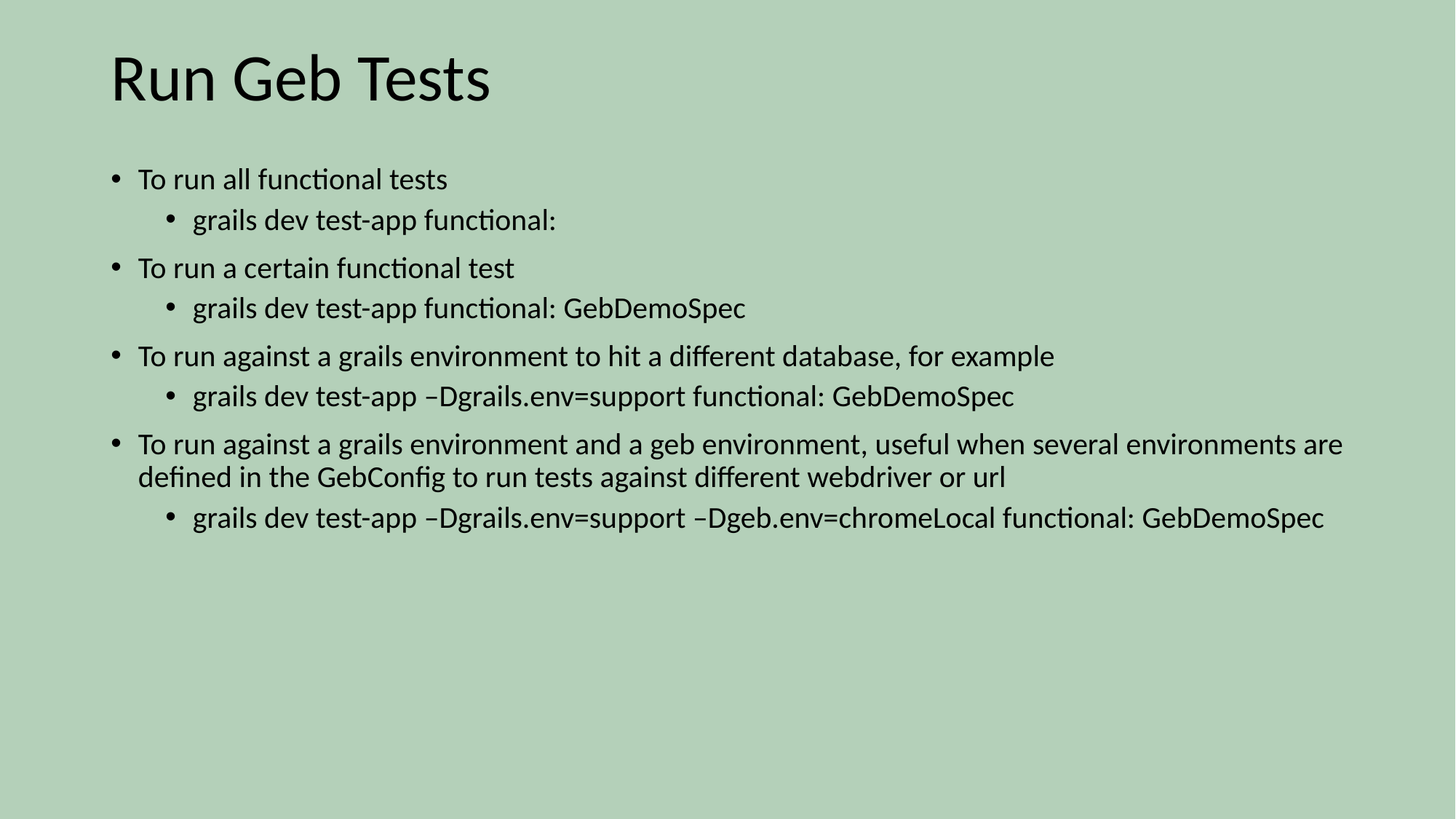

# Run Geb Tests
To run all functional tests
grails dev test-app functional:
To run a certain functional test
grails dev test-app functional: GebDemoSpec
To run against a grails environment to hit a different database, for example
grails dev test-app –Dgrails.env=support functional: GebDemoSpec
To run against a grails environment and a geb environment, useful when several environments are defined in the GebConfig to run tests against different webdriver or url
grails dev test-app –Dgrails.env=support –Dgeb.env=chromeLocal functional: GebDemoSpec